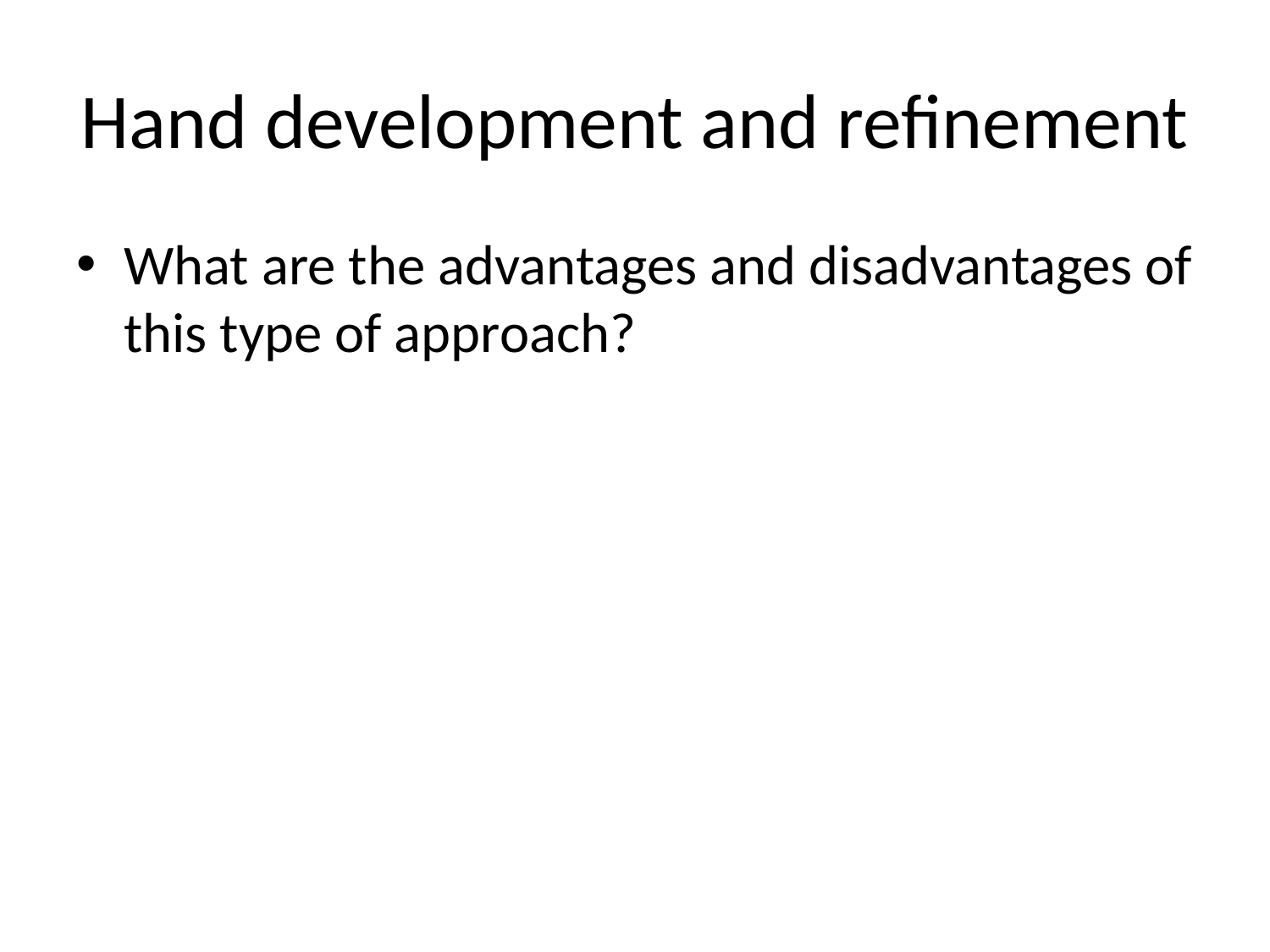

# Hand development and refinement
What are the advantages and disadvantages of this type of approach?